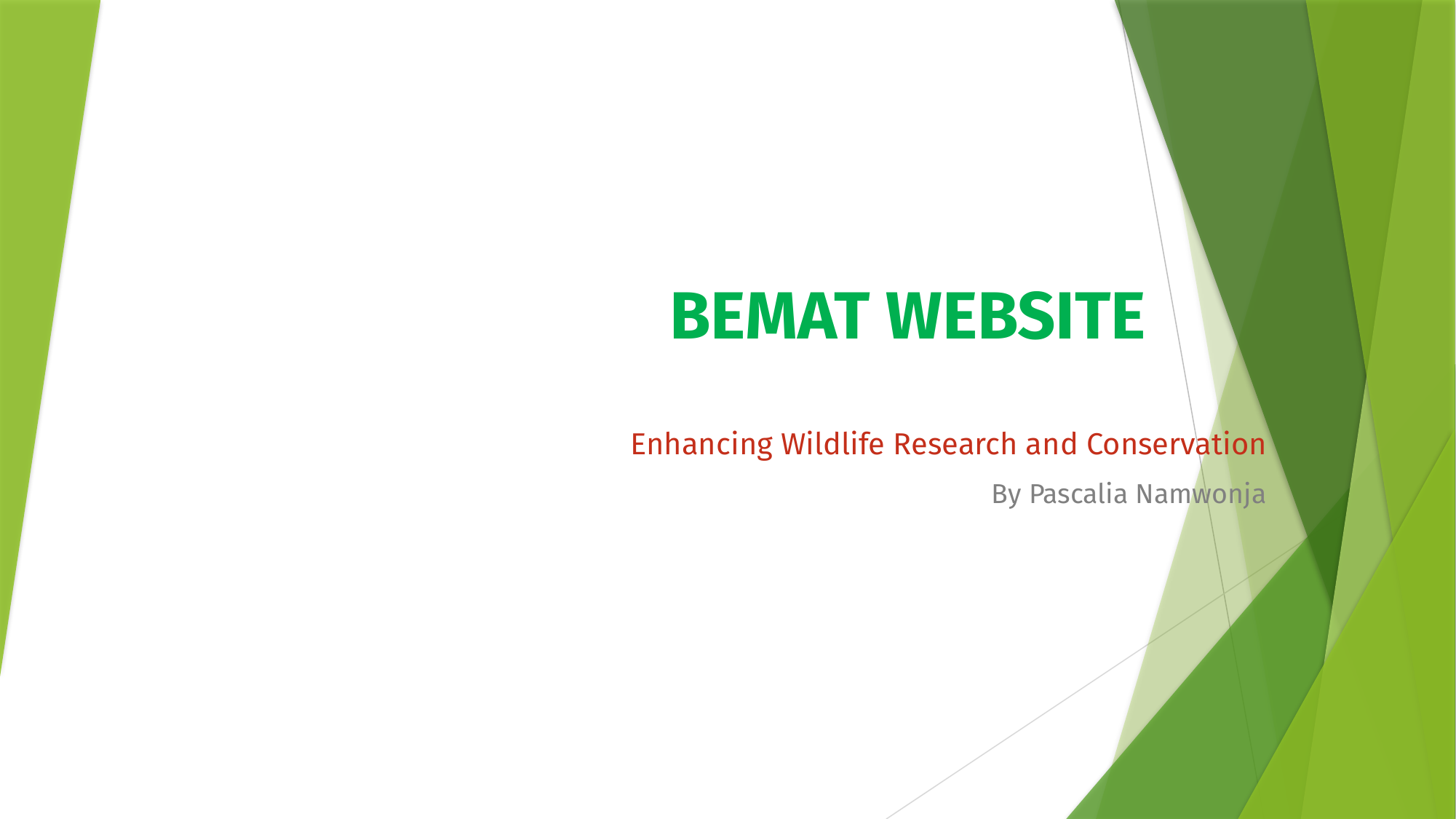

# BEMAT WEBSITE
Enhancing Wildlife Research and Conservation
By Pascalia Namwonja